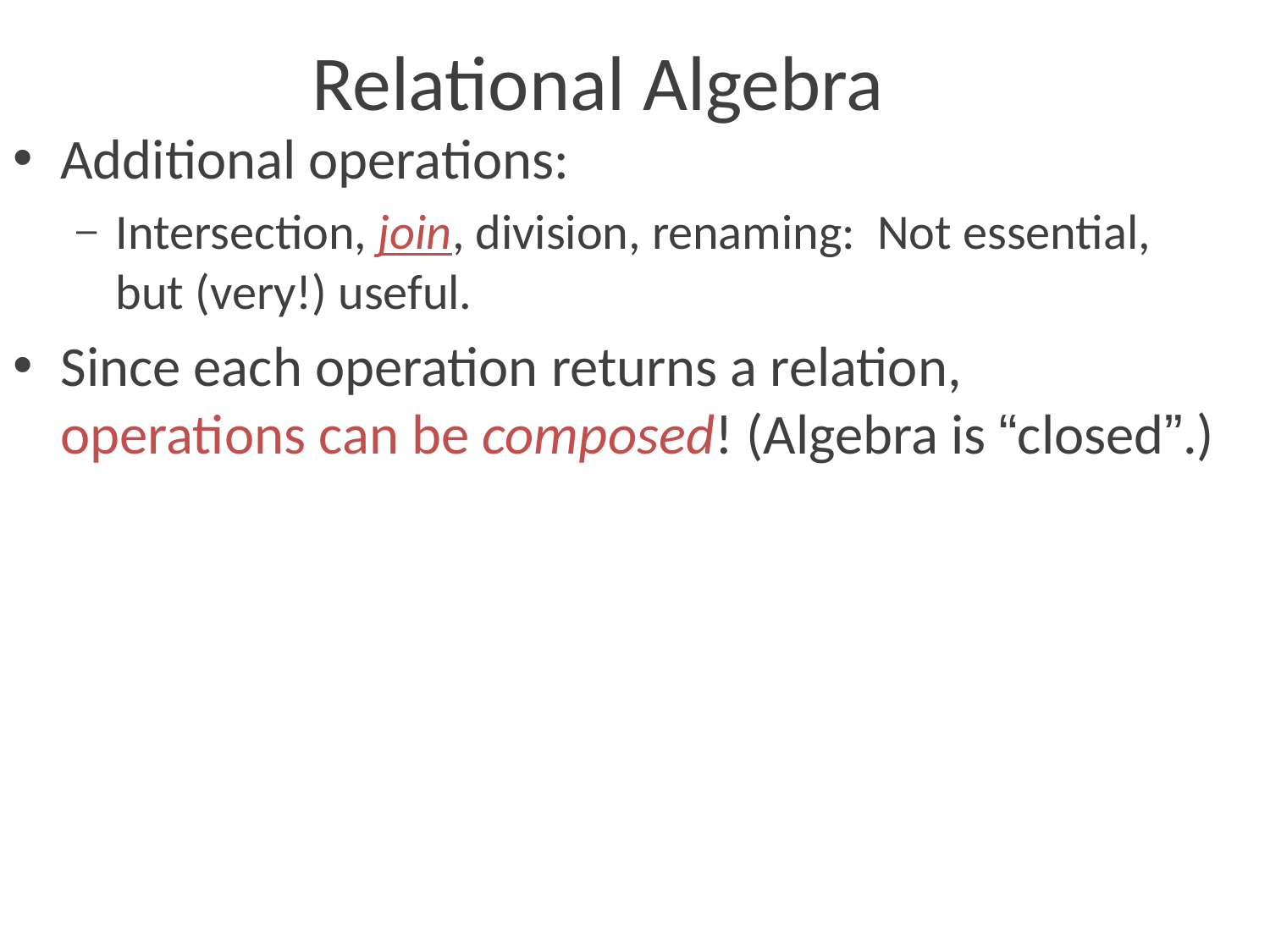

# Relational Algebra
Additional operations:
Intersection, join, division, renaming:  Not essential, but (very!) useful.
Since each operation returns a relation, operations can be composed! (Algebra is “closed”.)